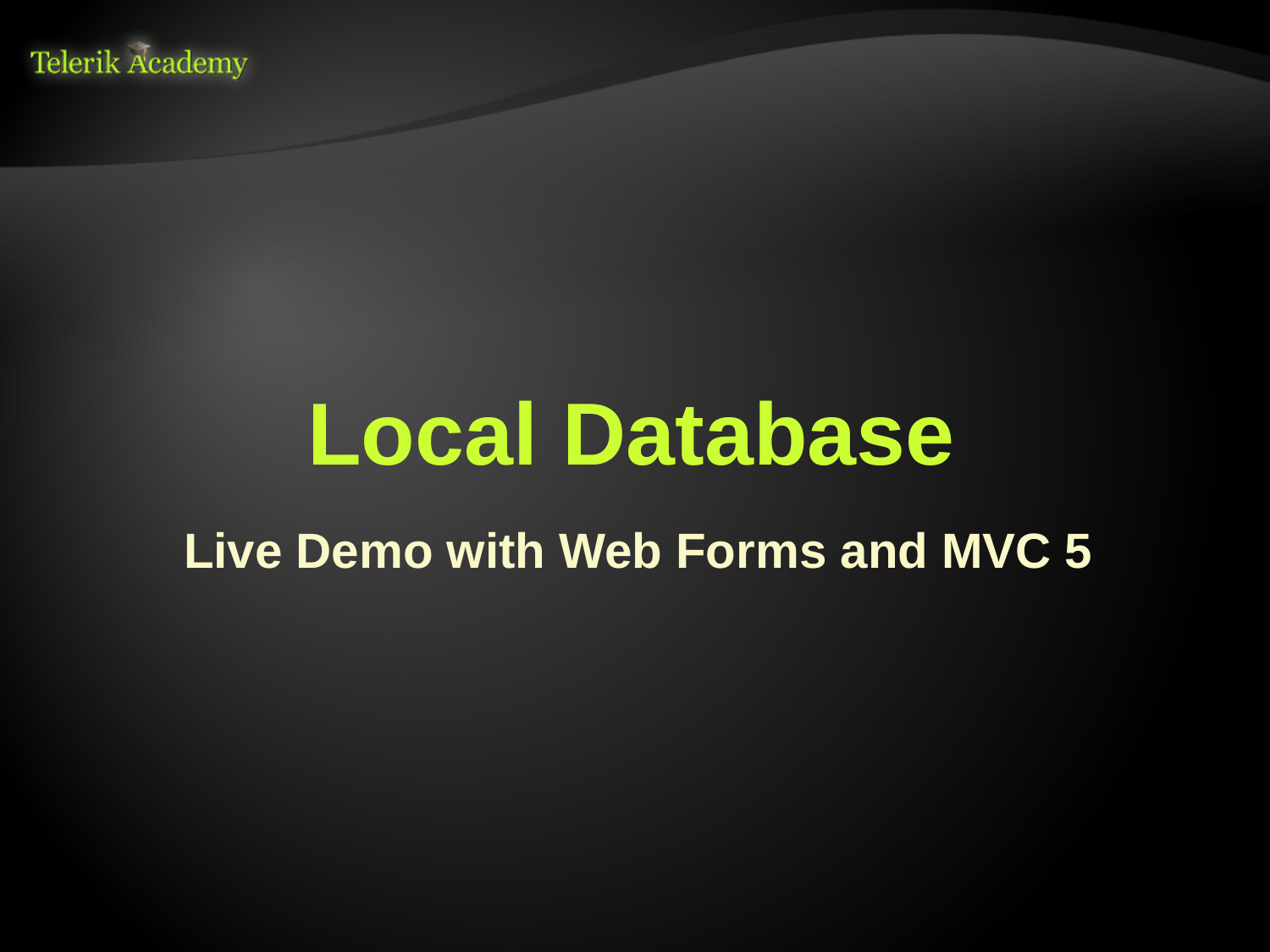

# Local Database
Live Demo with Web Forms and MVC 5